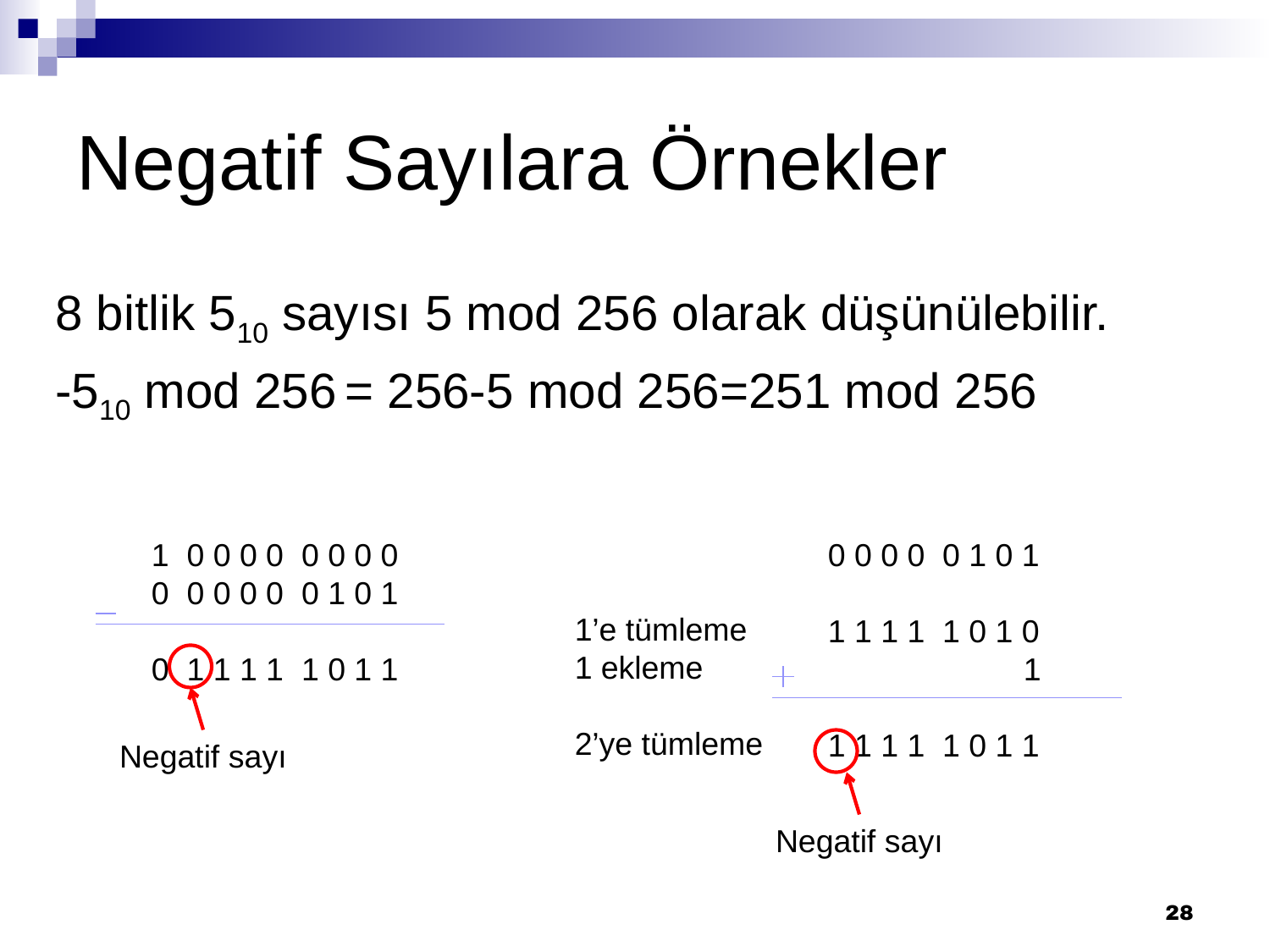

# Negatif Sayılara Örnekler
8 bitlik 510 sayısı 5 mod 256 olarak düşünülebilir.
-510 mod 256 = 256-5 mod 256=251 mod 256

0 0 0 0  0 1 0 1

1 1 1 1  1 0 1 0
                      1

1 1 1 1  1 0 1 1
1’e tümleme
1 ekleme

2’ye tümleme
1  0 0 0 0  0 0 0 0
0  0 0 0 0  0 1 0 1

0  1 1 1 1  1 0 1 1

Negatif sayı

Negatif sayı
28